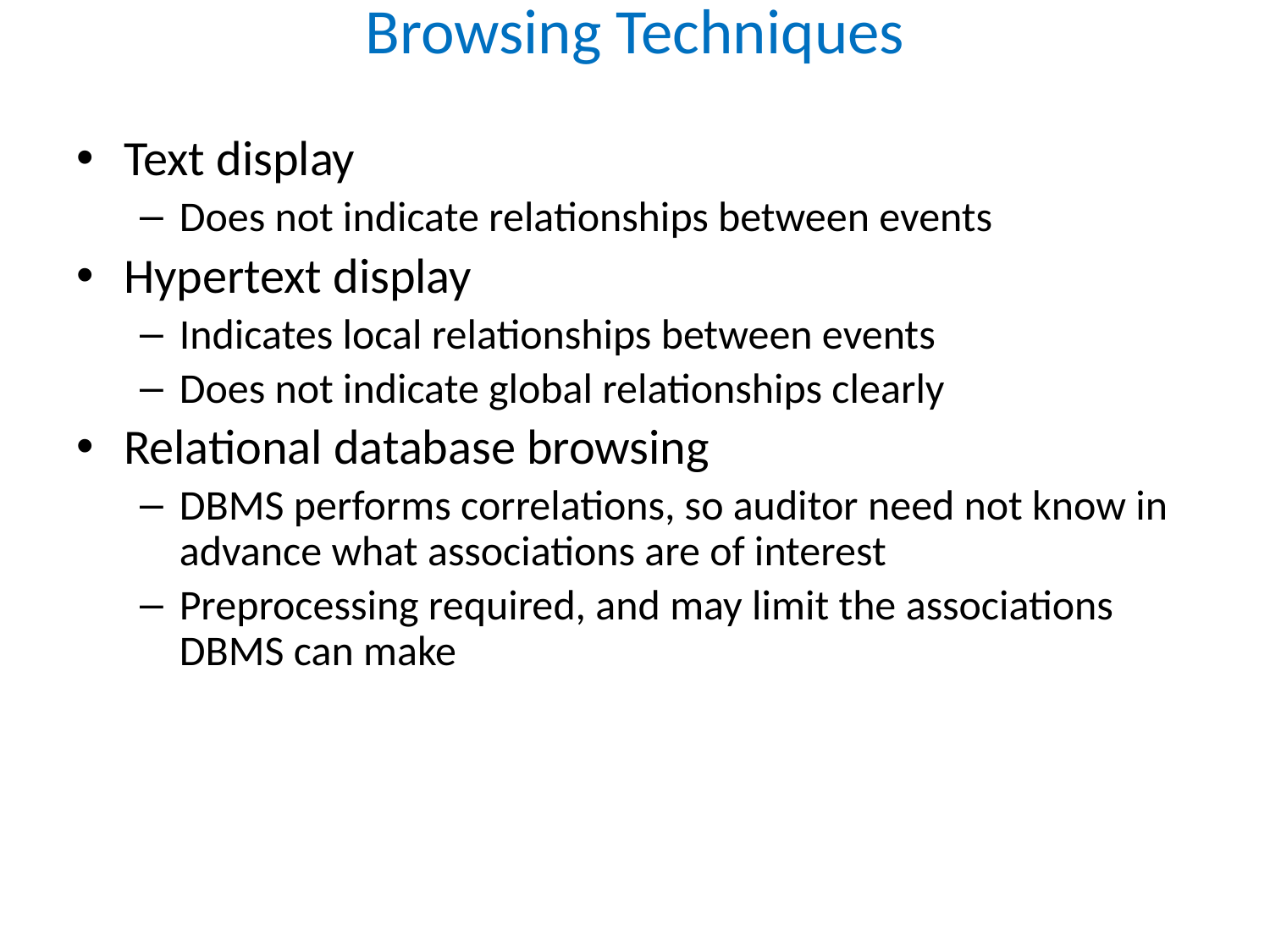

# Browsing Techniques
Text display
Does not indicate relationships between events
Hypertext display
Indicates local relationships between events
Does not indicate global relationships clearly
Relational database browsing
DBMS performs correlations, so auditor need not know in advance what associations are of interest
Preprocessing required, and may limit the associations DBMS can make